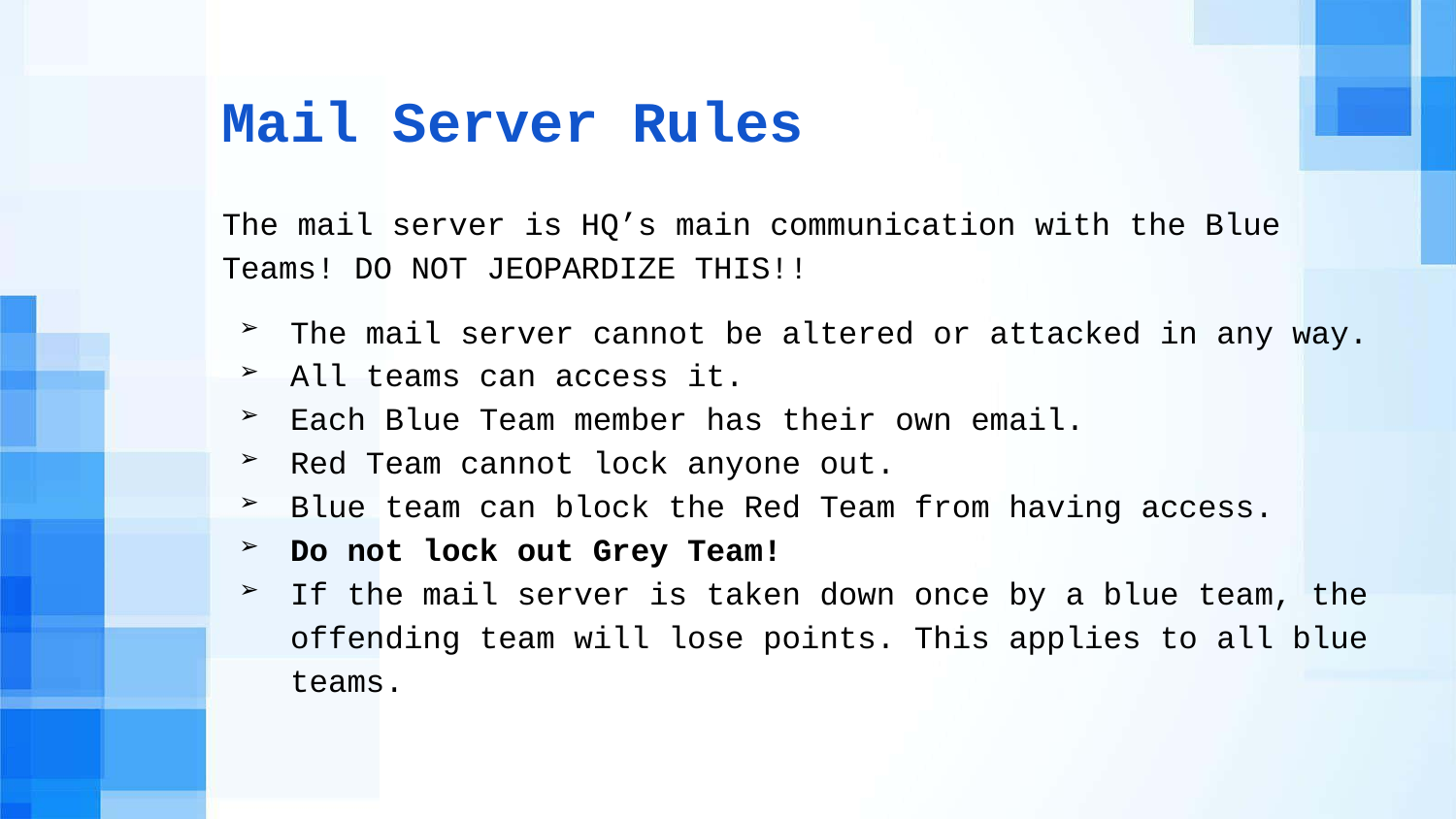

# Mail Server Rules
The mail server is HQ’s main communication with the Blue Teams! DO NOT JEOPARDIZE THIS!!
The mail server cannot be altered or attacked in any way.
All teams can access it.
Each Blue Team member has their own email.
Red Team cannot lock anyone out.
Blue team can block the Red Team from having access.
Do not lock out Grey Team!
If the mail server is taken down once by a blue team, the offending team will lose points. This applies to all blue teams.